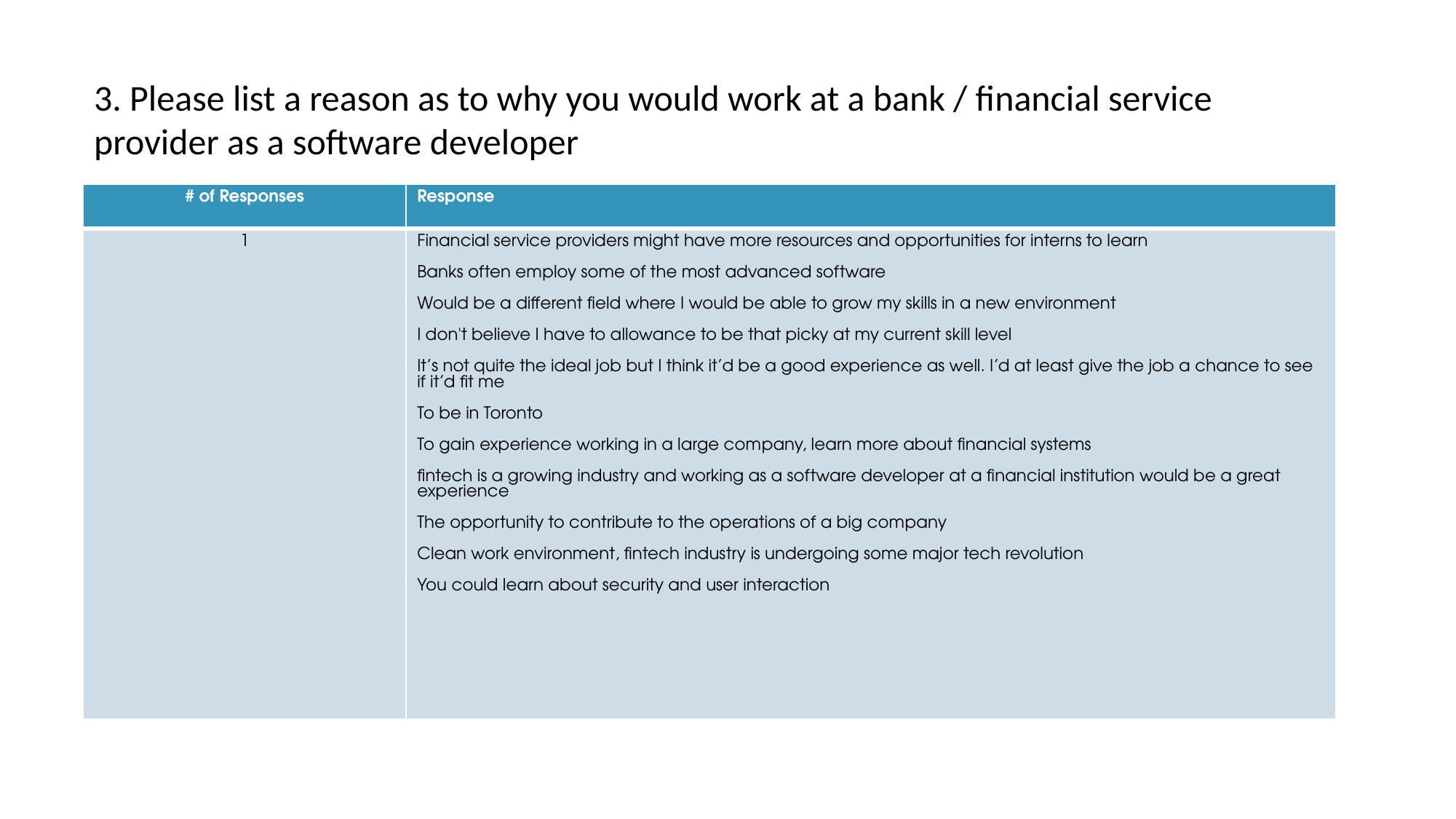

3. Please list a reason as to why you would work at a bank / financial service provider as a software developer
| # of Responses | Response |
| --- | --- |
| 1 | Financial service providers might have more resources and opportunities for interns to learn Banks often employ some of the most advanced software Would be a different field where I would be able to grow my skills in a new environment I don't believe I have to allowance to be that picky at my current skill level It’s not quite the ideal job but I think it’d be a good experience as well. I’d at least give the job a chance to see if it’d fit me To be in Toronto To gain experience working in a large company, learn more about financial systems fintech is a growing industry and working as a software developer at a financial institution would be a great experience The opportunity to contribute to the operations of a big company Clean work environment, fintech industry is undergoing some major tech revolution You could learn about security and user interaction |